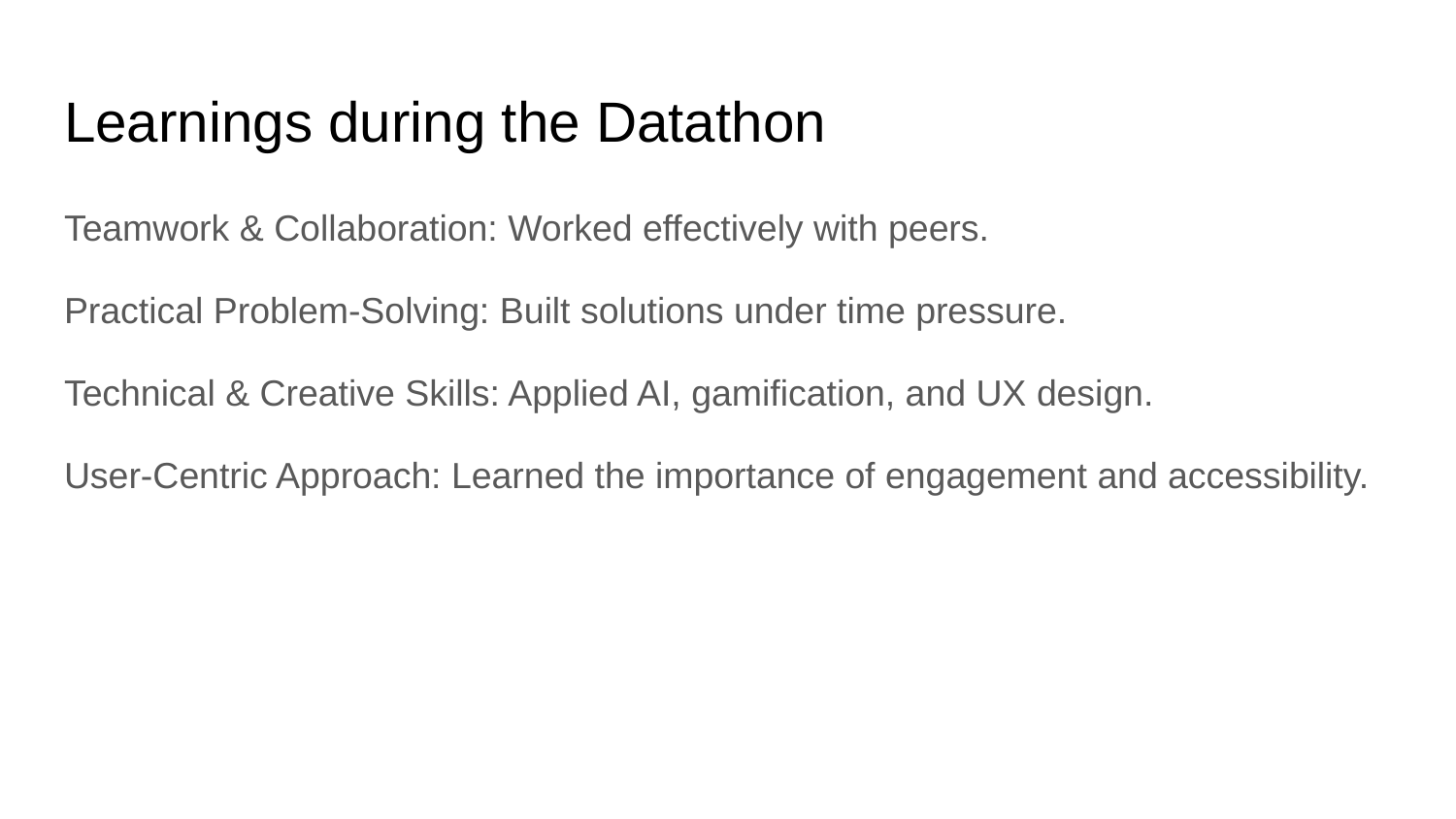

# Learnings during the Datathon
Teamwork & Collaboration: Worked effectively with peers.
Practical Problem-Solving: Built solutions under time pressure.
Technical & Creative Skills: Applied AI, gamification, and UX design.
User-Centric Approach: Learned the importance of engagement and accessibility.